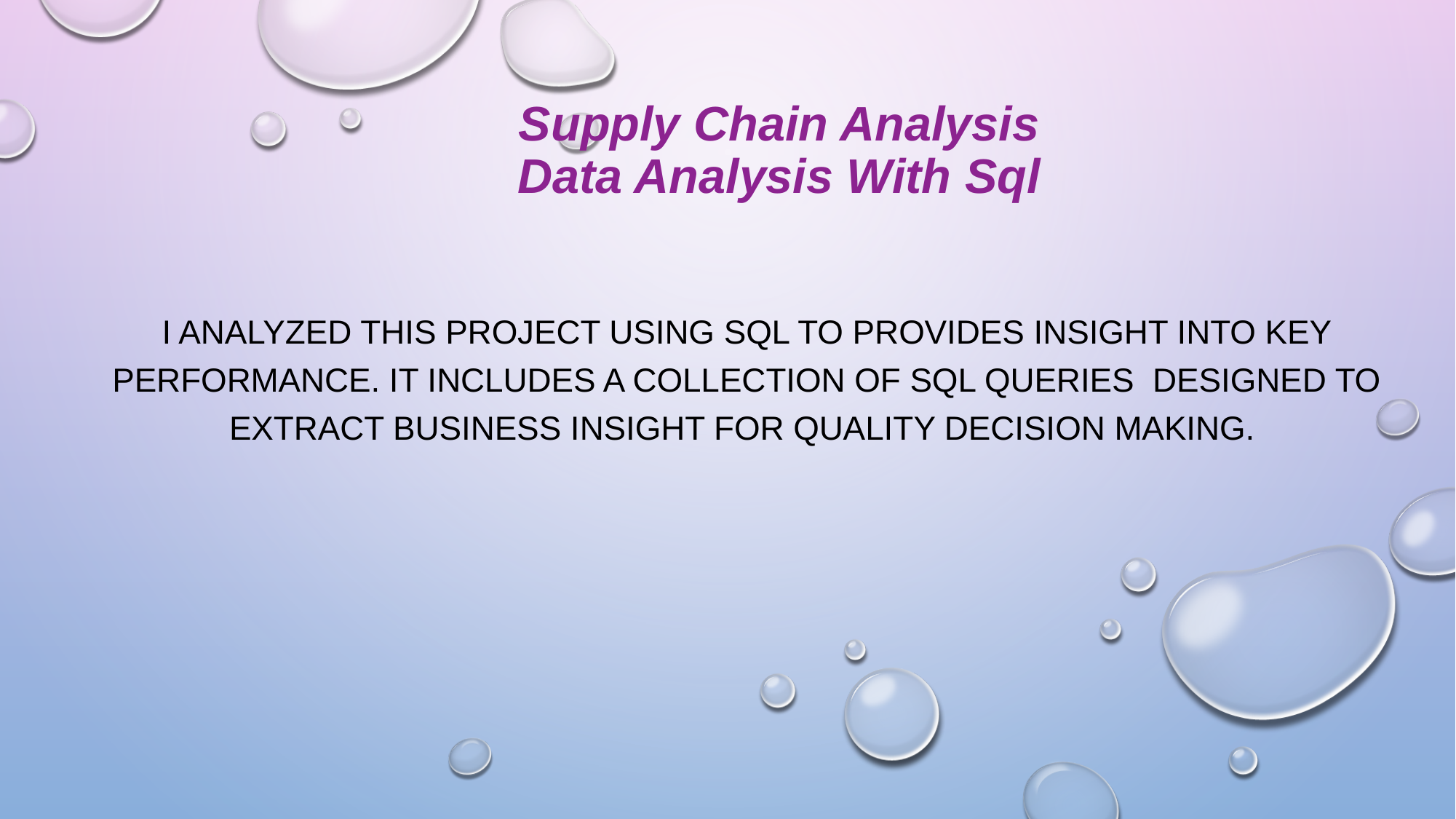

# Supply Chain Analysis Data Analysis With Sql
I analyzed this project using SQL to provides insight into key performance. It includes a collection of SQL queries  designed to extract business insight for quality decision making.